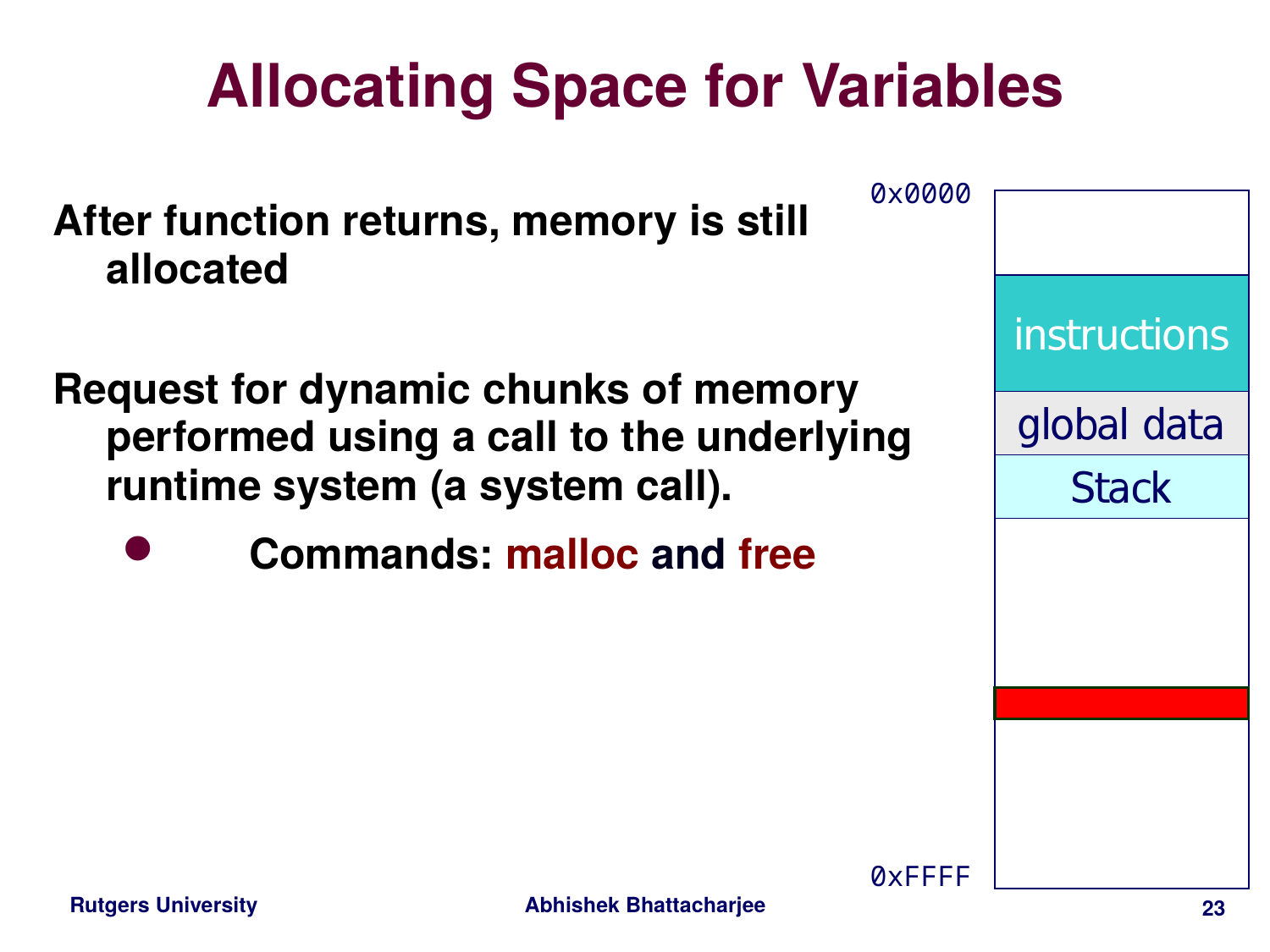

# Allocating Space for Variables
0x0000

After function returns, memory is still
allocated
Request for dynamic chunks of memory
performed using a call to the underlying
runtime system (a system call).
	Commands: malloc and free

instructions
global data

Stack

0xFFFF